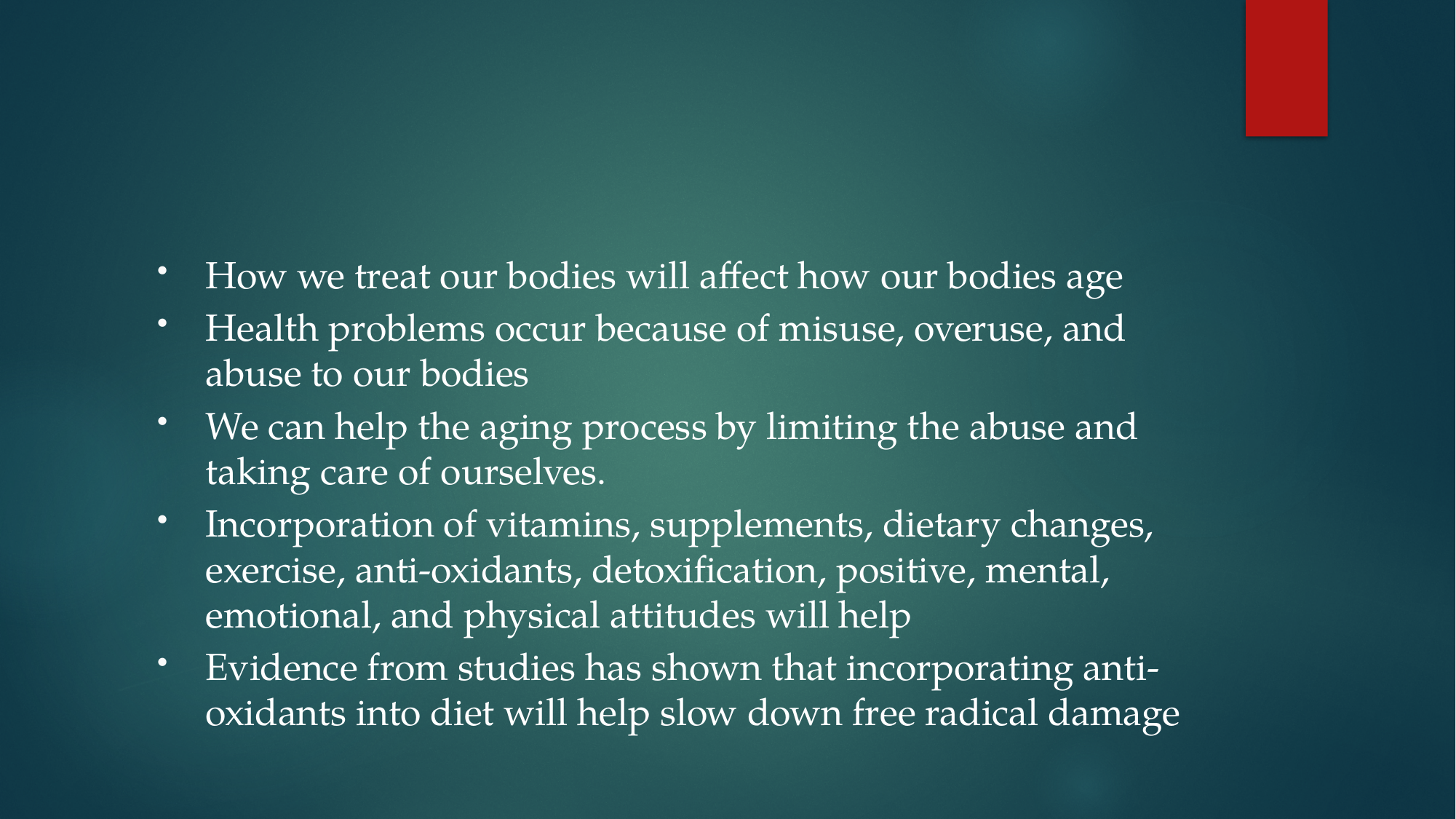

#
How we treat our bodies will affect how our bodies age
Health problems occur because of misuse, overuse, and abuse to our bodies
We can help the aging process by limiting the abuse and taking care of ourselves.
Incorporation of vitamins, supplements, dietary changes, exercise, anti-oxidants, detoxification, positive, mental, emotional, and physical attitudes will help
Evidence from studies has shown that incorporating anti-oxidants into diet will help slow down free radical damage